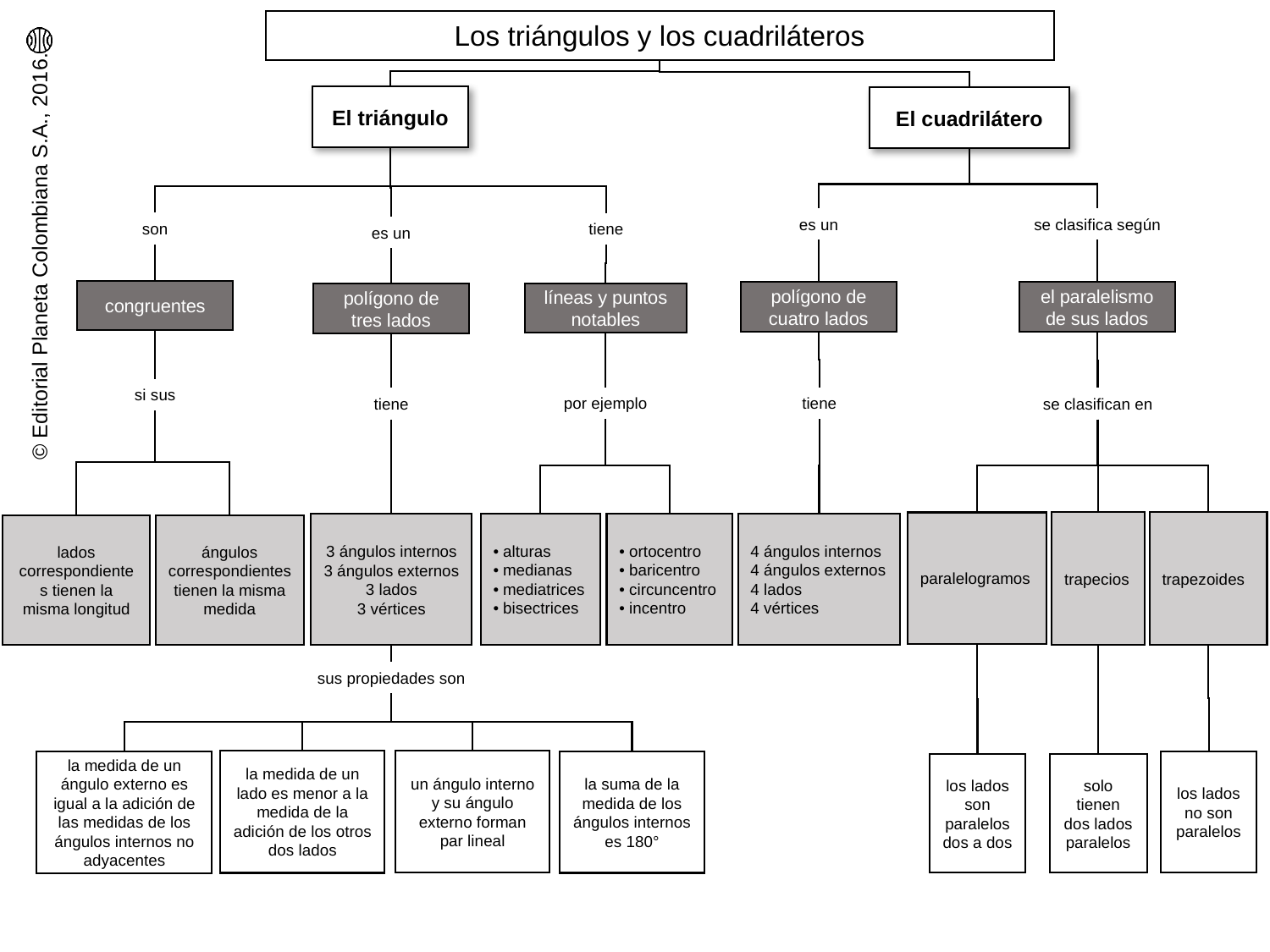

Los triángulos y los cuadriláteros
El triángulo
El cuadrilátero
se clasifica según
es un
son
tiene
es un
congruentes
el paralelismo de sus lados
polígono de cuatro lados
líneas y puntos notables
polígono de tres lados
si sus
por ejemplo
tiene
tiene
se clasifican en
trapecios
trapezoides
paralelogramos
4 ángulos internos
4 ángulos externos
4 lados
4 vértices
• ortocentro
• baricentro
• circuncentro
• incentro
• alturas
• medianas
• mediatrices
• bisectrices
3 ángulos internos
3 ángulos externos
3 lados
3 vértices
lados correspondientes tienen la misma longitud
ángulos correspondientes tienen la misma medida
sus propiedades son
la medida de un lado es menor a la medida de la adición de los otros dos lados
un ángulo interno y su ángulo externo forman par lineal
los lados no son paralelos
la medida de un ángulo externo es igual a la adición de las medidas de los ángulos internos no adyacentes
la suma de la medida de los ángulos internos es 180°
los lados son paralelos dos a dos
solo tienen dos lados paralelos